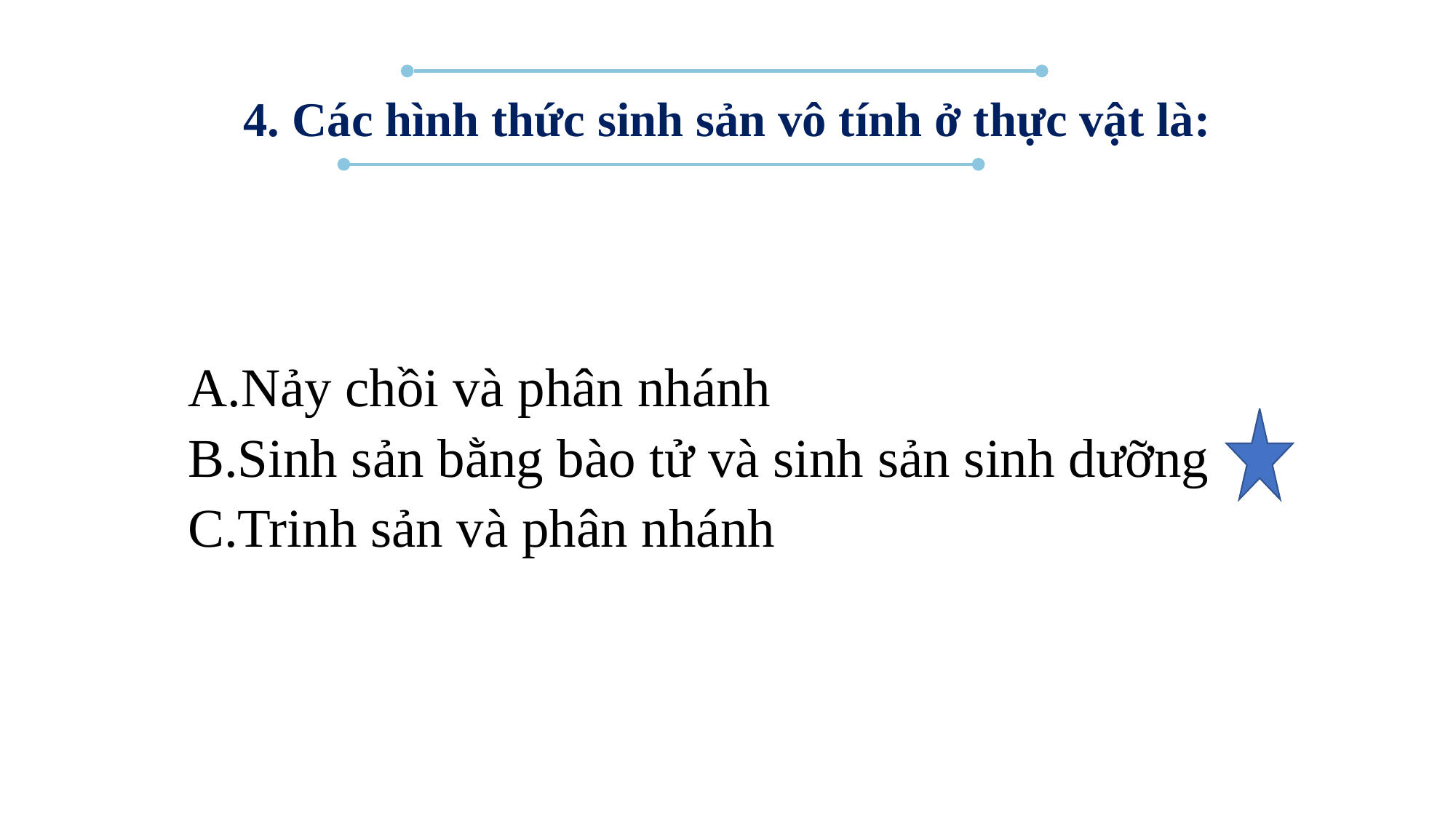

4. Các hình thức sinh sản vô tính ở thực vật là:

Nảy chồi và phân nhánh
Sinh sản bằng bào tử và sinh sản sinh dưỡng
Trinh sản và phân nhánh